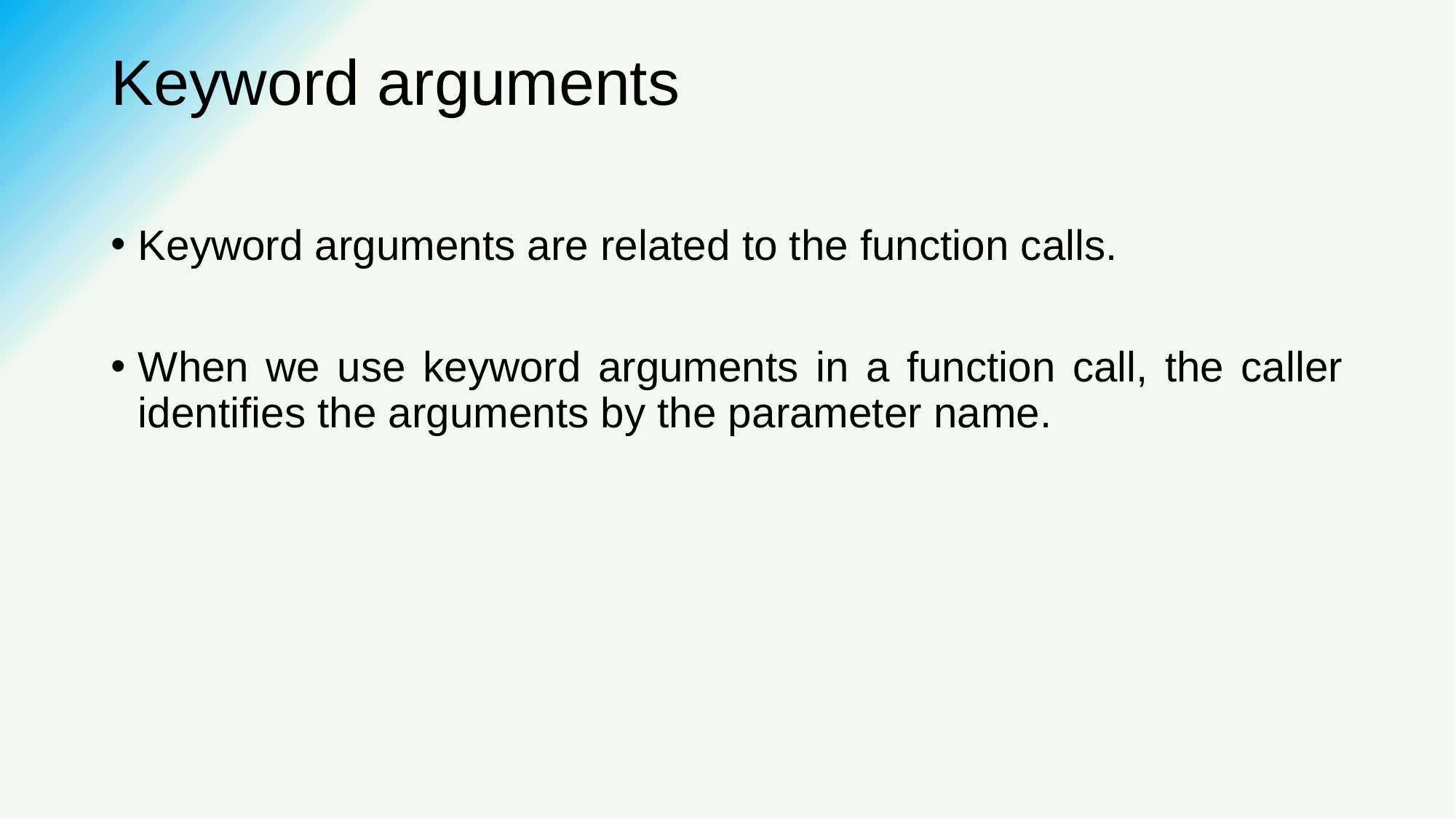

# Keyword arguments
Keyword arguments are related to the function calls.

When we use keyword arguments in a function call, the caller identifies the arguments by the parameter name.